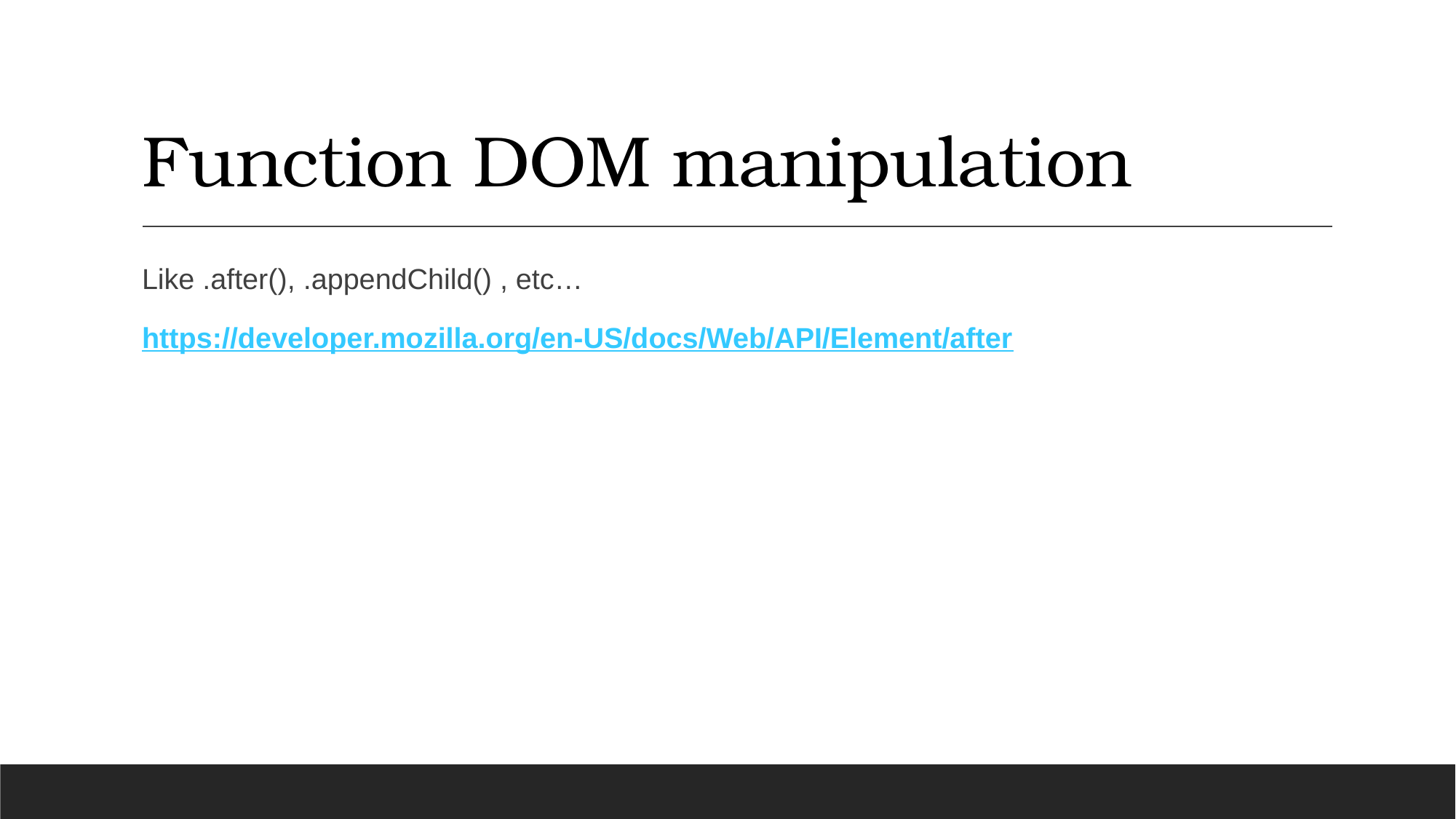

# Function DOM manipulation
Like .after(), .appendChild() , etc…
https://developer.mozilla.org/en-US/docs/Web/API/Element/after